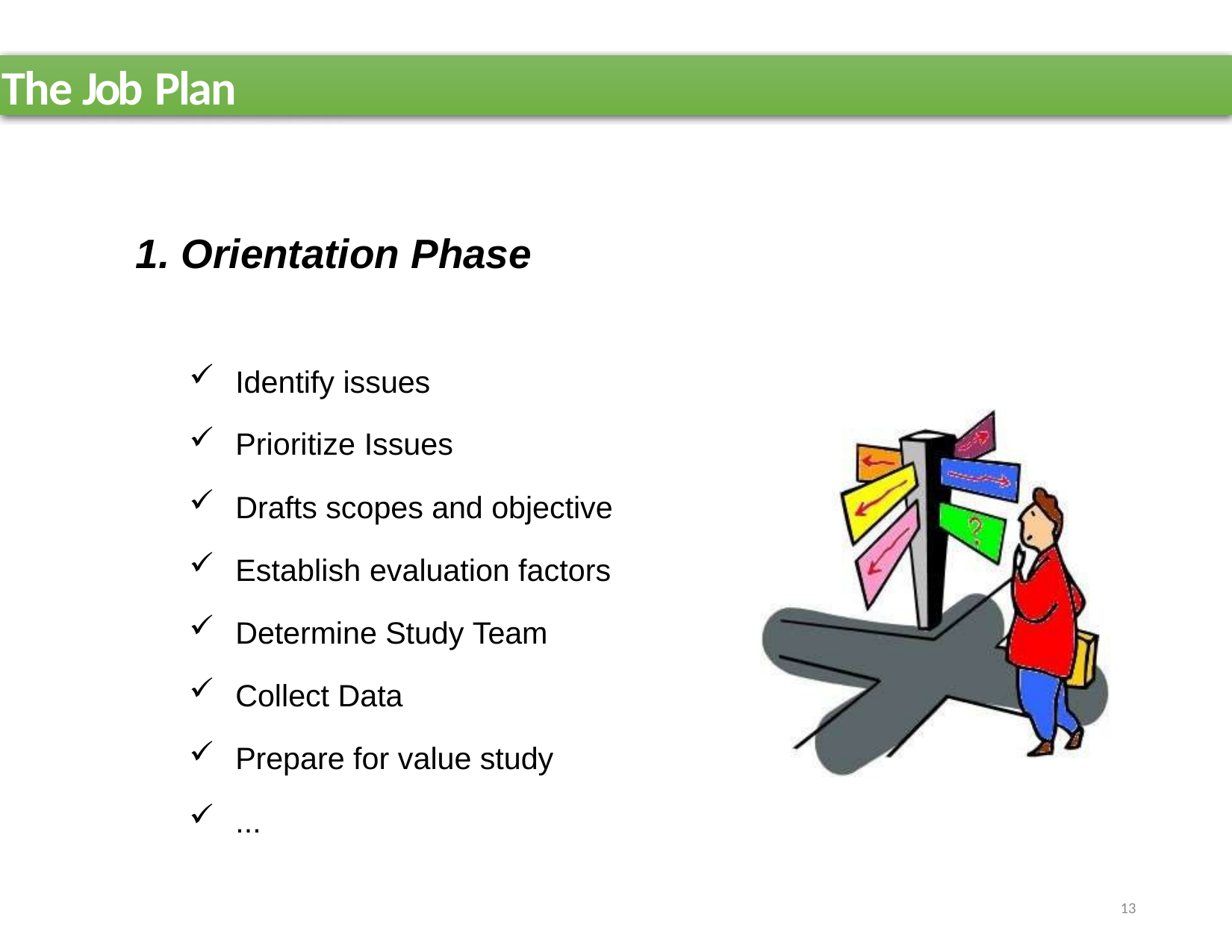

The Job Plan

Orientation Phase

Identify issues
Prioritize Issues
Drafts scopes and objective
Establish evaluation factors
Determine Study Team
Collect Data
Prepare for value study
...

13